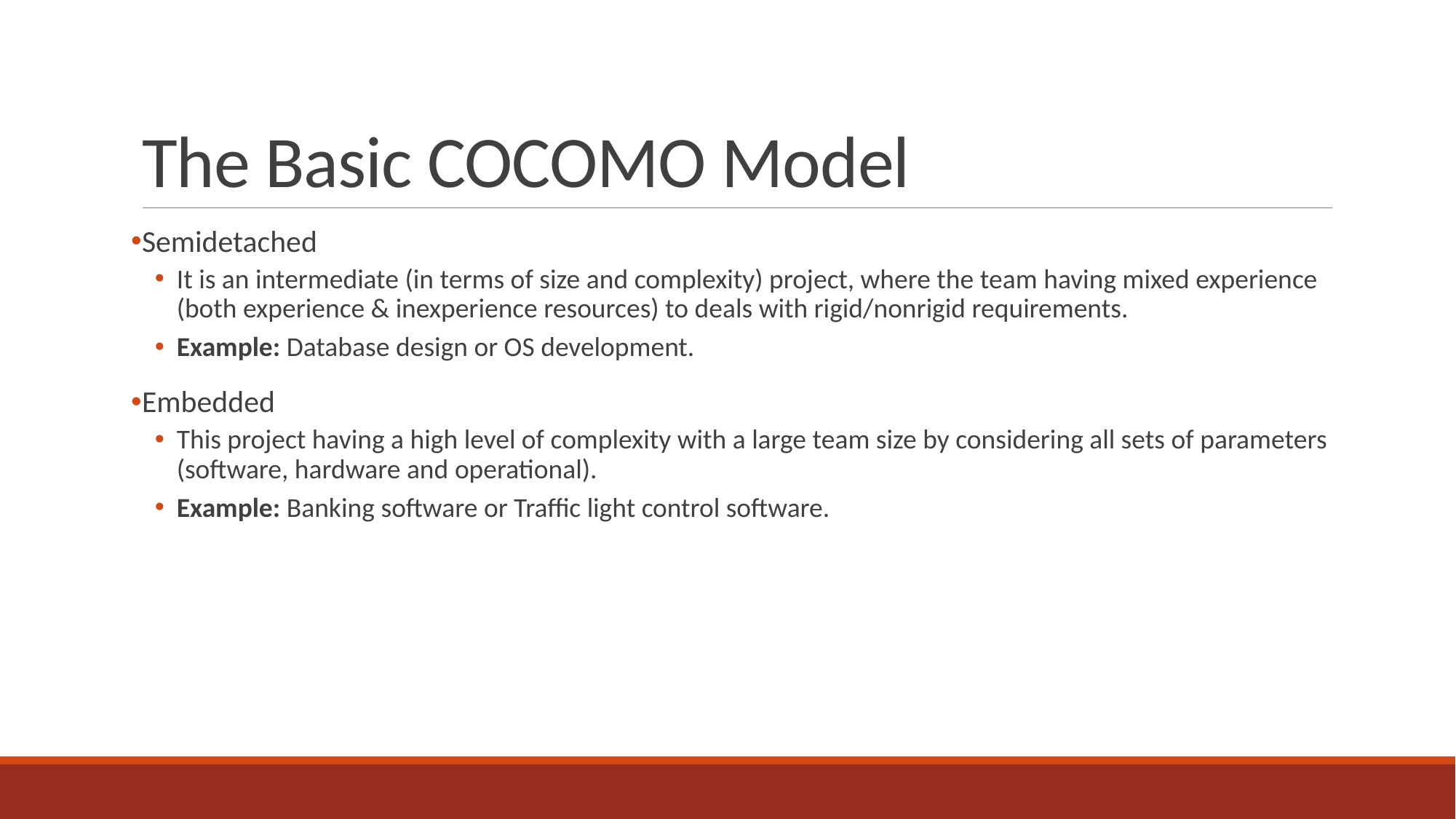

# The Basic COCOMO Model
Semidetached
It is an intermediate (in terms of size and complexity) project, where the team having mixed experience (both experience & inexperience resources) to deals with rigid/nonrigid requirements.
Example: Database design or OS development.
Embedded
This project having a high level of complexity with a large team size by considering all sets of parameters (software, hardware and operational).
Example: Banking software or Traffic light control software.